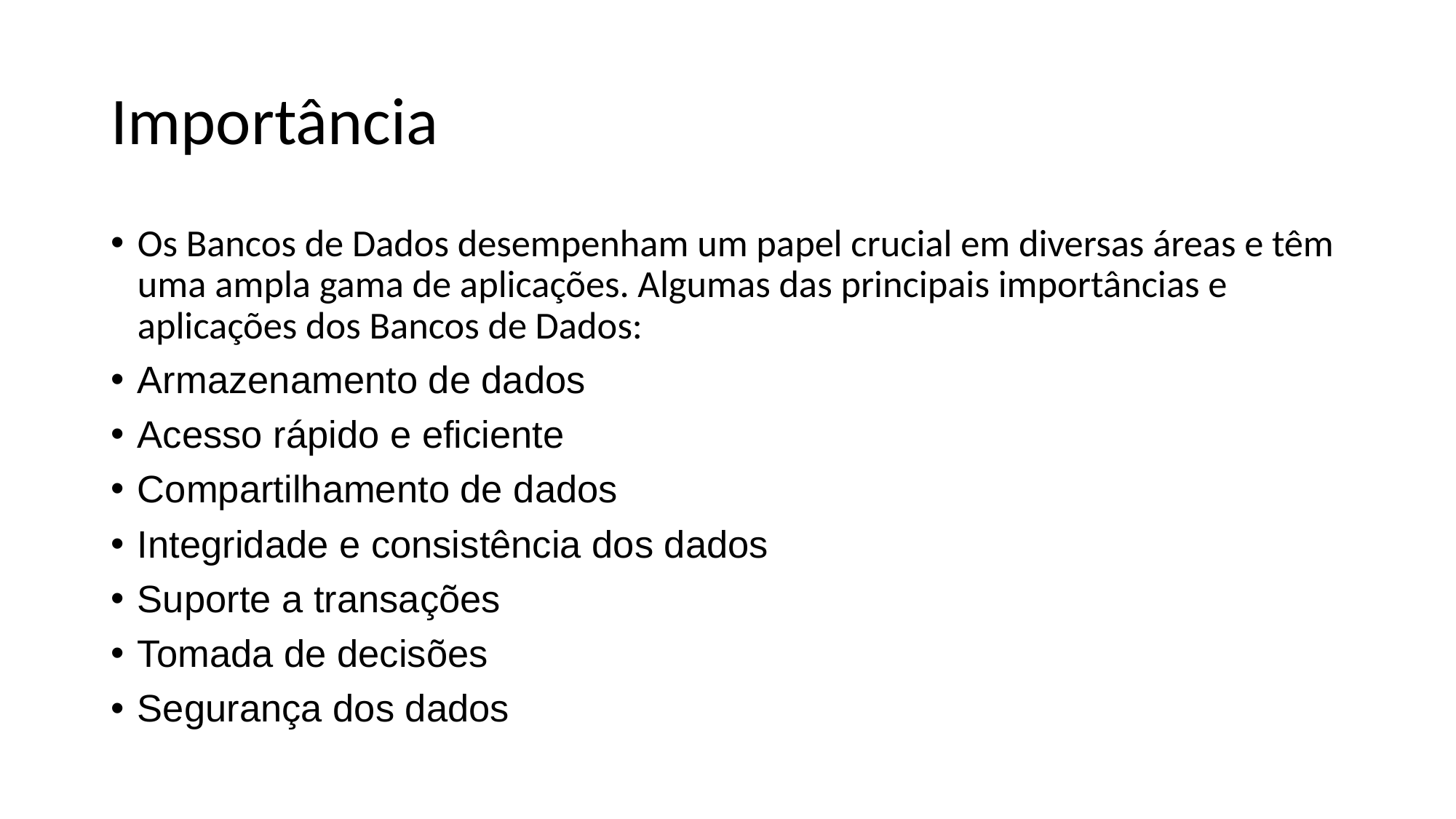

# Importância
Os Bancos de Dados desempenham um papel crucial em diversas áreas e têm uma ampla gama de aplicações. Algumas das principais importâncias e aplicações dos Bancos de Dados:
Armazenamento de dados
Acesso rápido e eficiente
Compartilhamento de dados
Integridade e consistência dos dados
Suporte a transações
Tomada de decisões
Segurança dos dados